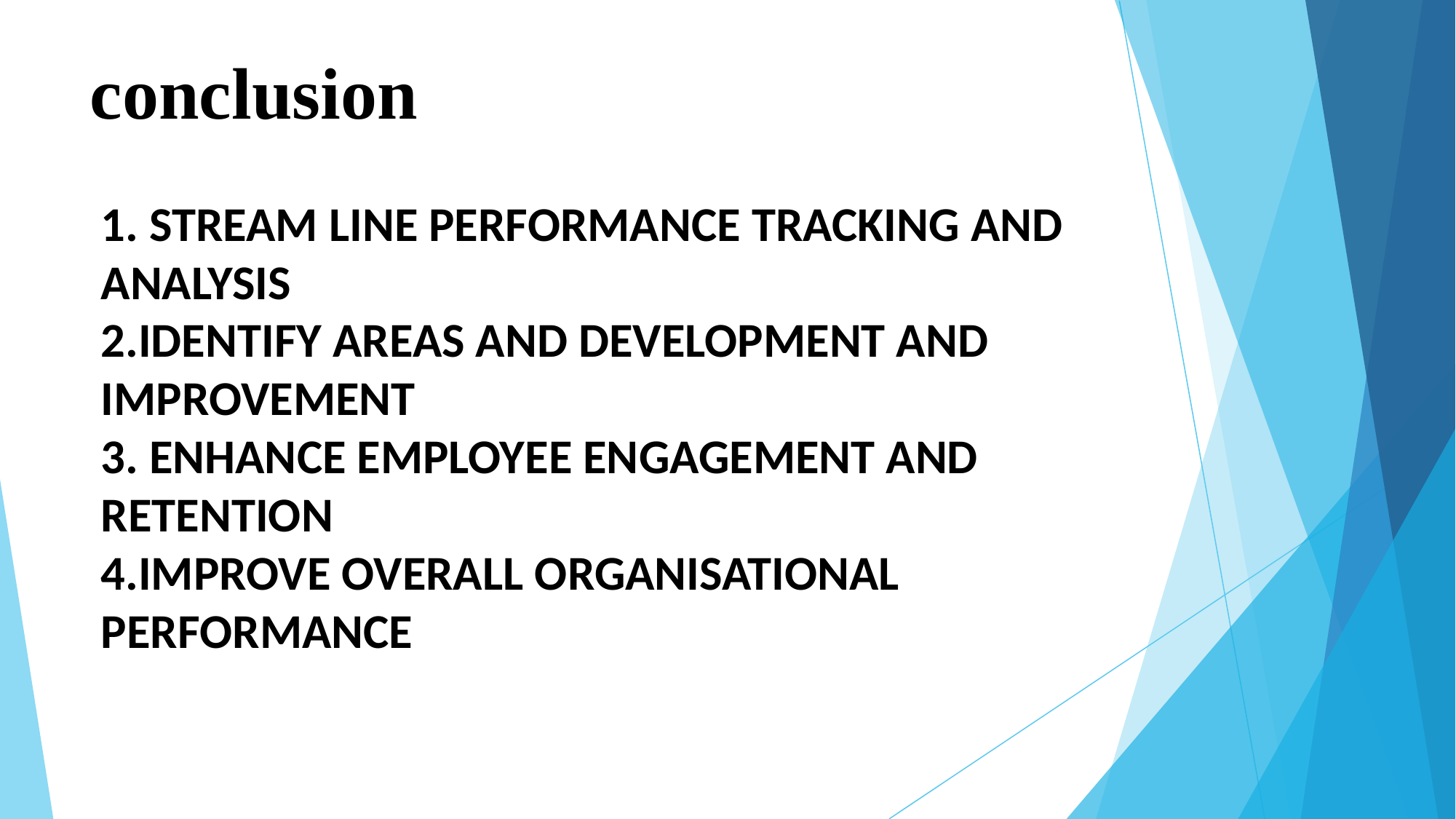

# conclusion
1. STREAM LINE PERFORMANCE TRACKING AND ANALYSIS
2.IDENTIFY AREAS AND DEVELOPMENT AND IMPROVEMENT
3. ENHANCE EMPLOYEE ENGAGEMENT AND RETENTION
4.IMPROVE OVERALL ORGANISATIONAL PERFORMANCE